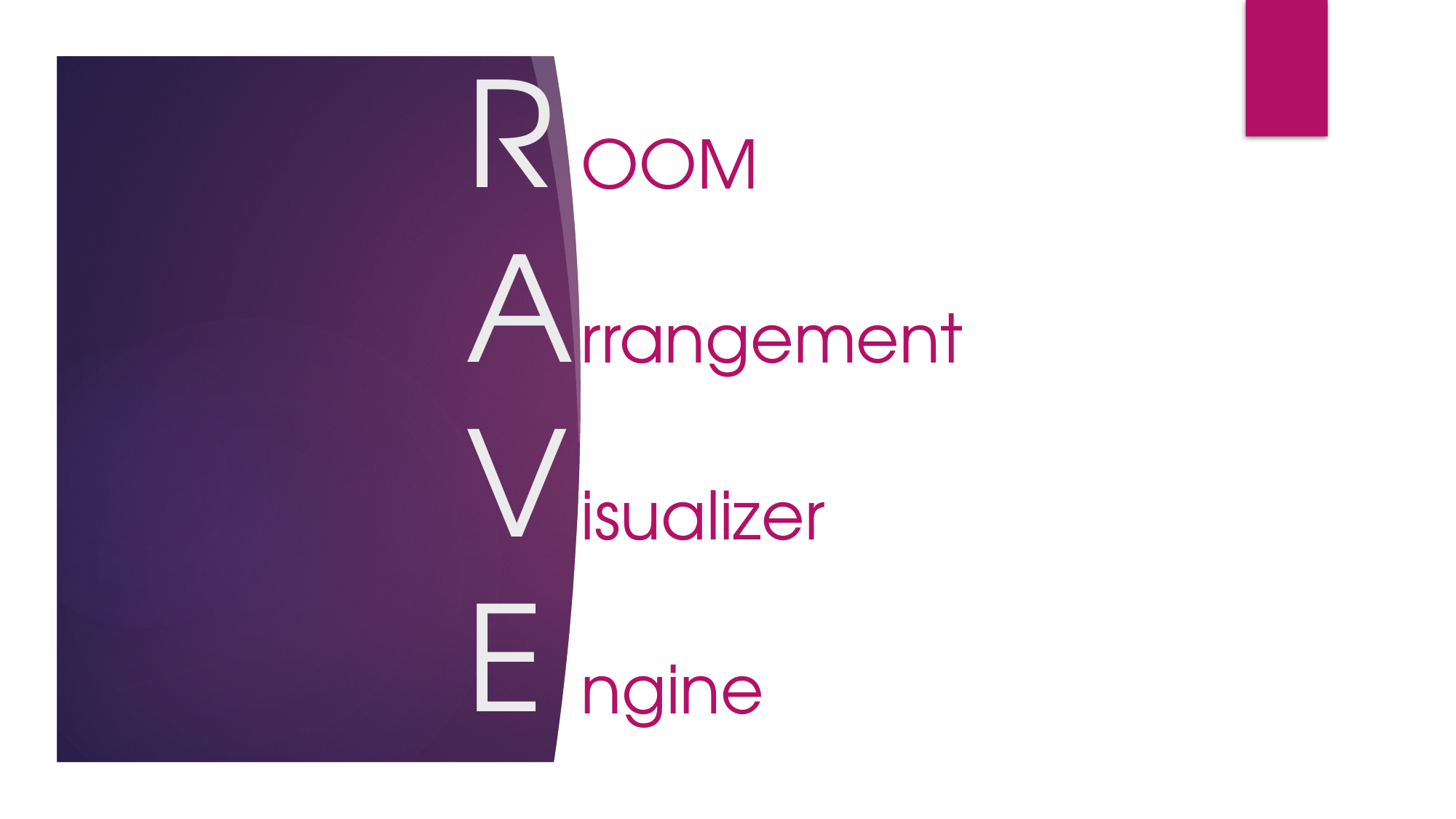

# R A V E
OOM
rrangement
isualizer
ngine